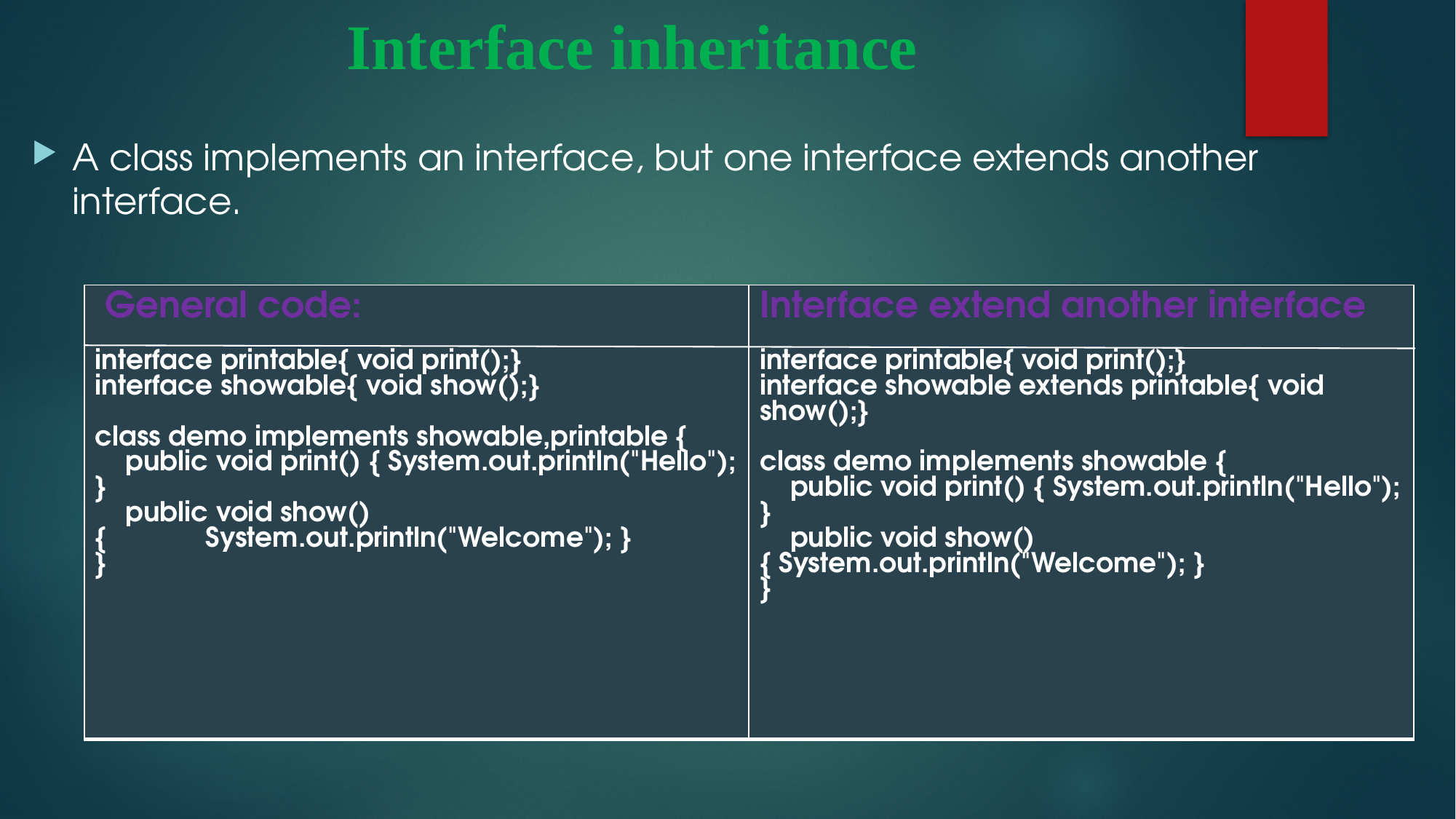

# Interface inheritance
A class implements an interface, but one interface extends another interface.
| General code: interface printable{ void print();} interface showable{ void show();} class demo implements showable,printable { public void print() { System.out.println("Hello"); } public void show(){ System.out.println("Welcome"); } } | Interface extend another interface interface printable{ void print();} interface showable extends printable{ void show();} class demo implements showable { public void print() { System.out.println("Hello"); } public void show(){ System.out.println("Welcome"); } } |
| --- | --- |